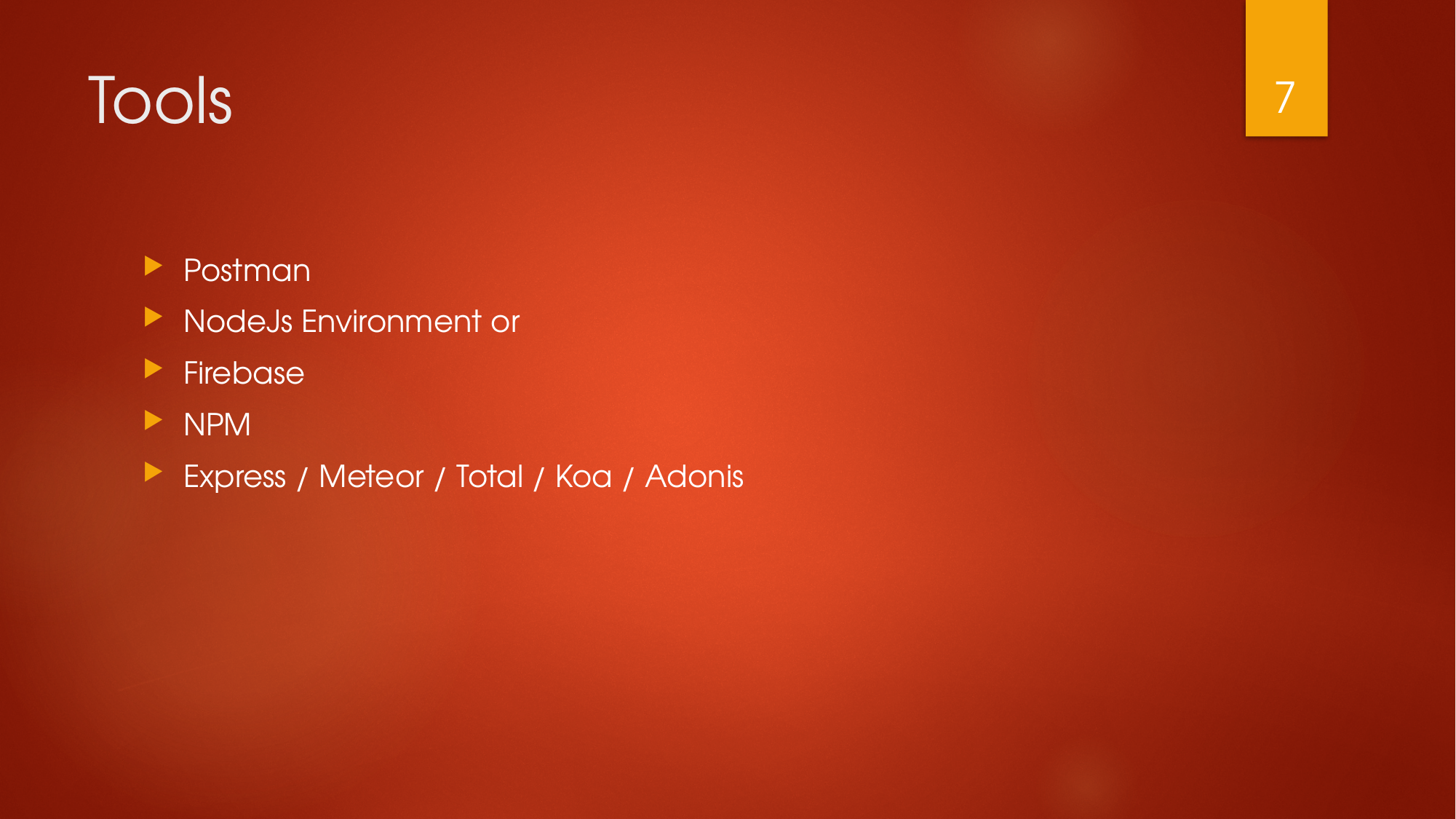

7
# Tools
Postman
NodeJs Environment or
Firebase
NPM
Express / Meteor / Total / Koa / Adonis